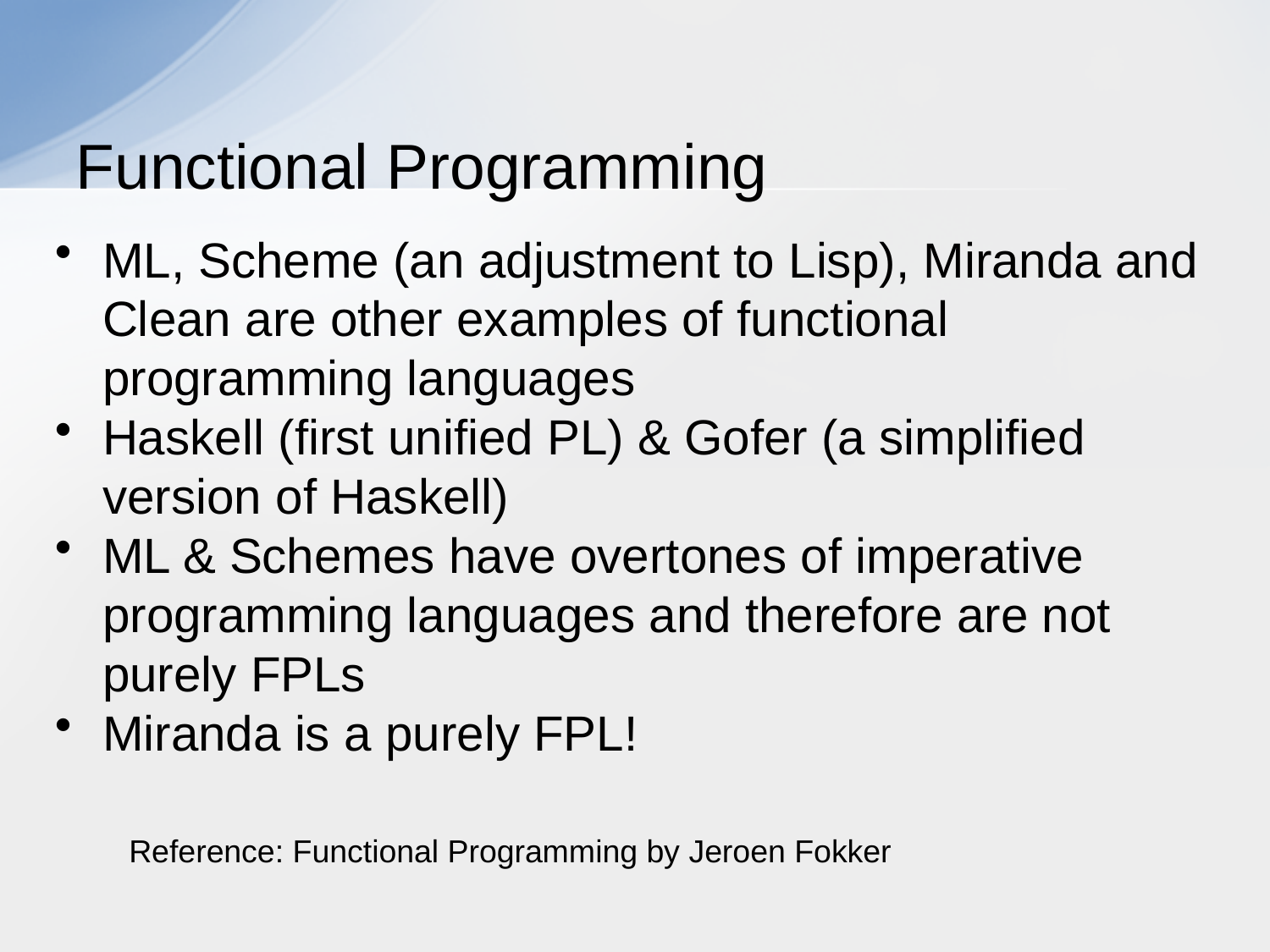

# Functional Programming
ML, Scheme (an adjustment to Lisp), Miranda and Clean are other examples of functional programming languages
Haskell (first unified PL) & Gofer (a simplified version of Haskell)
ML & Schemes have overtones of imperative programming languages and therefore are not purely FPLs
Miranda is a purely FPL!
Reference: Functional Programming by Jeroen Fokker